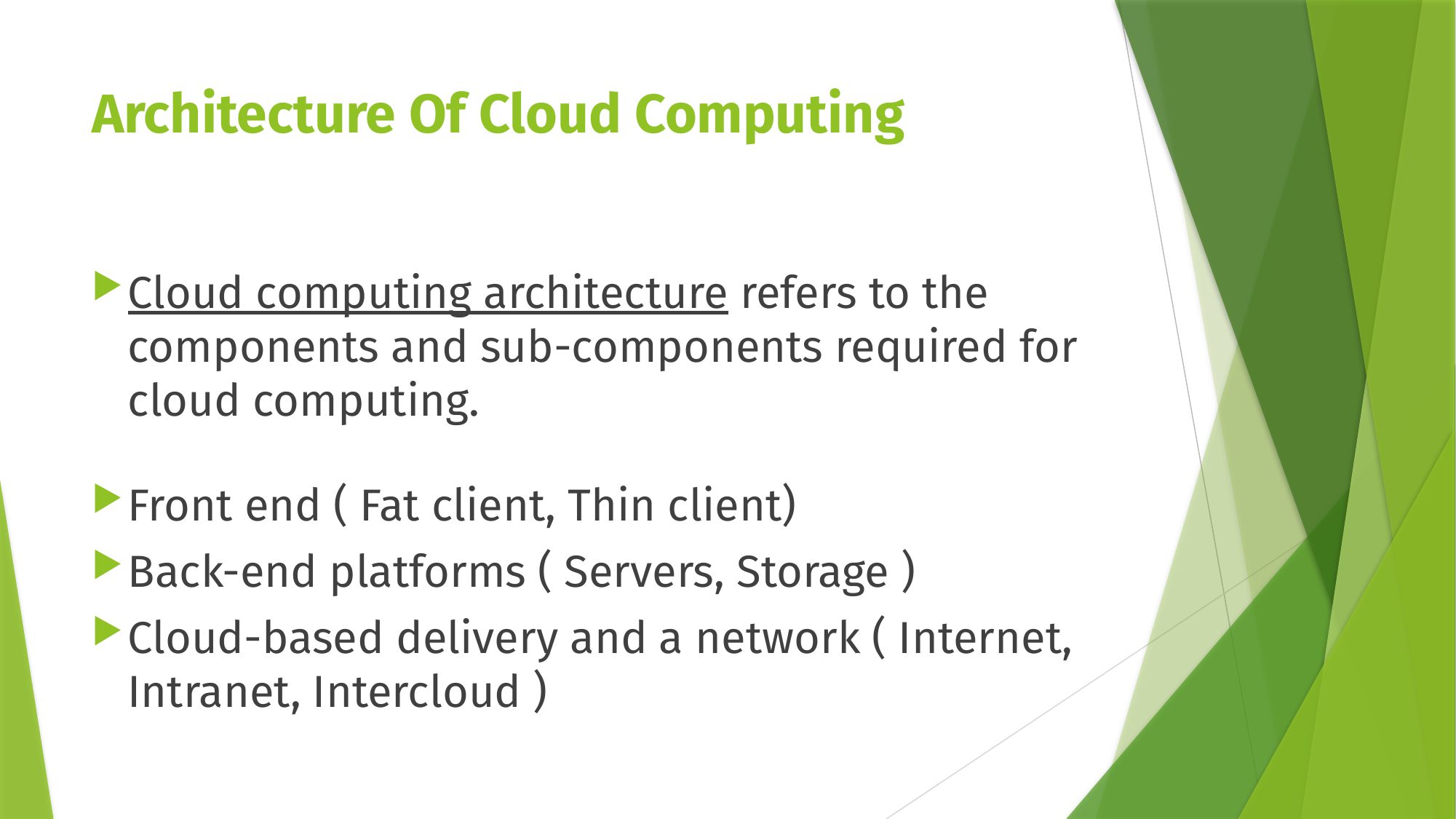

# Architecture Of Cloud Computing
Cloud computing architecture refers to the components and sub-components required for cloud computing.

Front end ( Fat client, Thin client)
Back-end platforms ( Servers, Storage )
Cloud-based delivery and a network ( Internet, Intranet, Intercloud )